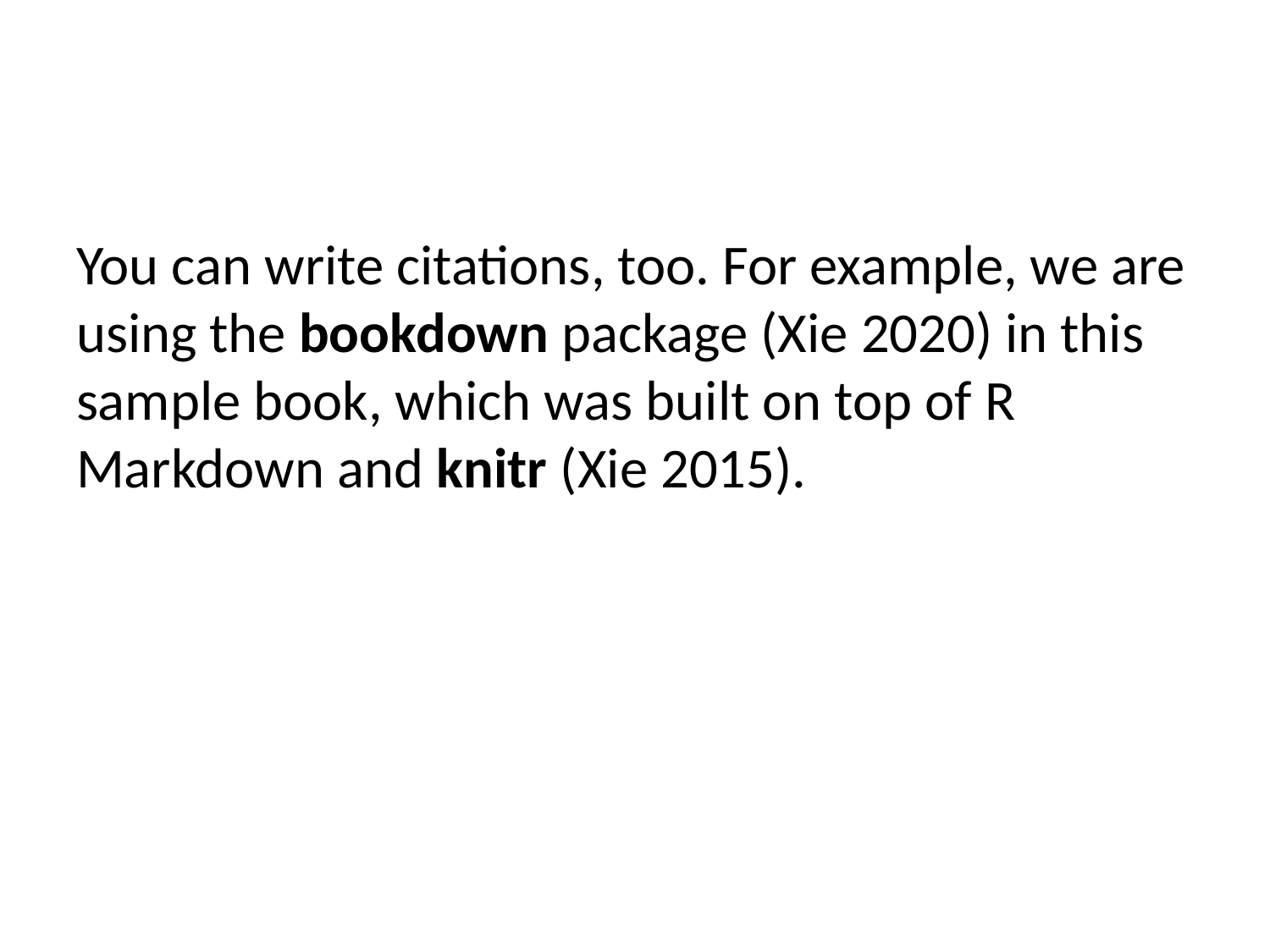

You can write citations, too. For example, we are using the bookdown package (Xie 2020) in this sample book, which was built on top of R Markdown and knitr (Xie 2015).